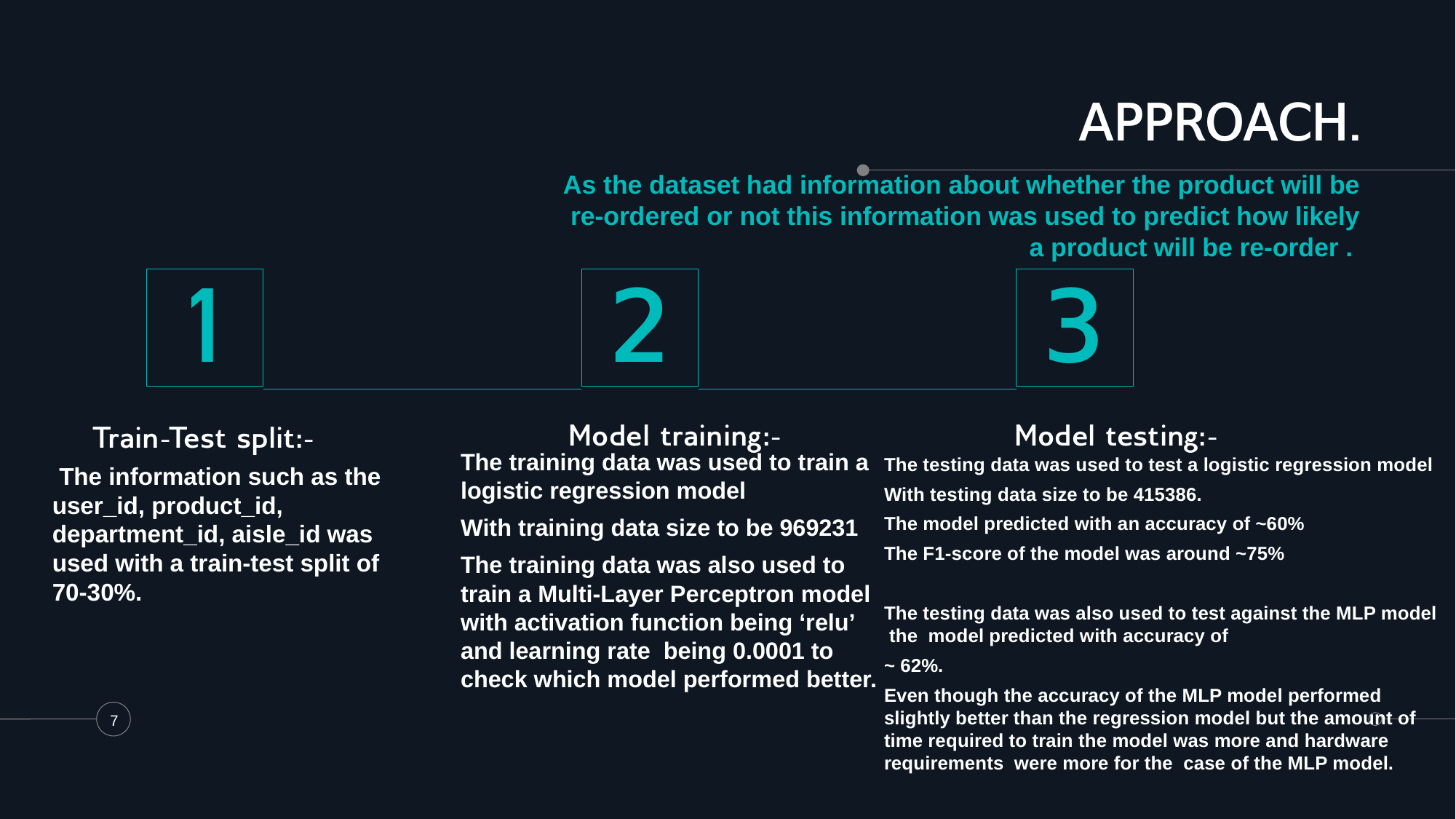

# APPROACH.
As the dataset had information about whether the product will be re-ordered or not this information was used to predict how likely a product will be re-order .
1
2
3
Model testing:-
Model training:-
Train-Test split:-
The training data was used to train a logistic regression model
With training data size to be 969231
The training data was also used to train a Multi-Layer Perceptron model with activation function being ‘relu’ and learning rate  being 0.0001 to check which model performed better.

The testing data was used to test a logistic regression model
With testing data size to be 415386.
The model predicted with an accuracy of ~60%
The F1-score of the model was around ~75%

The testing data was also used to test against the MLP model  the  model predicted with accuracy of
~ 62%.
Even though the accuracy of the MLP model performed slightly better than the regression model but the amount of time required to train the model was more and hardware requirements  were more for the  case of the MLP model.

 The information such as the user_id, product_id, department_id, aisle_id was used with a train-test split of 70-30%.
7